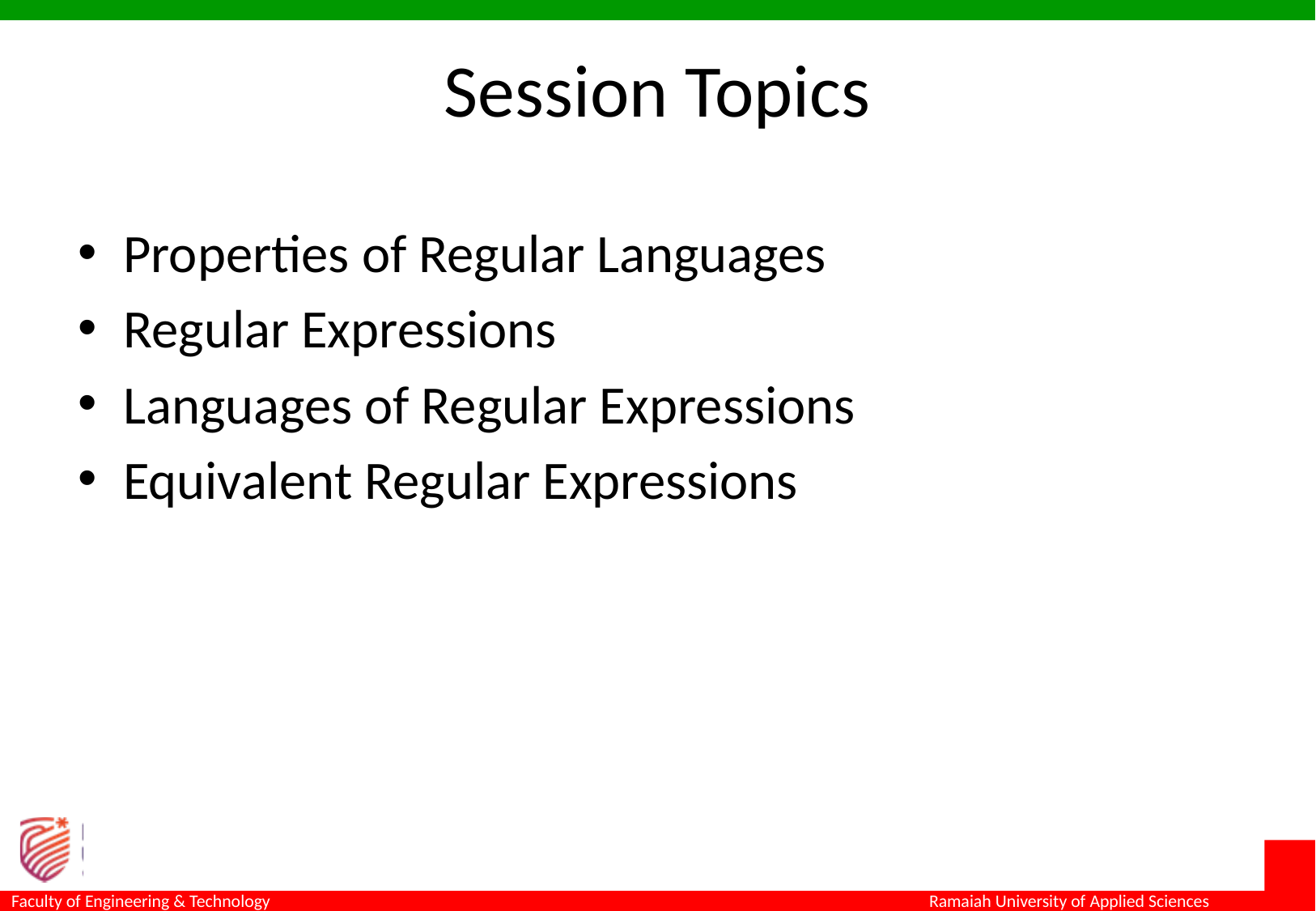

# Session Topics
Properties of Regular Languages
Regular Expressions
Languages of Regular Expressions
Equivalent Regular Expressions